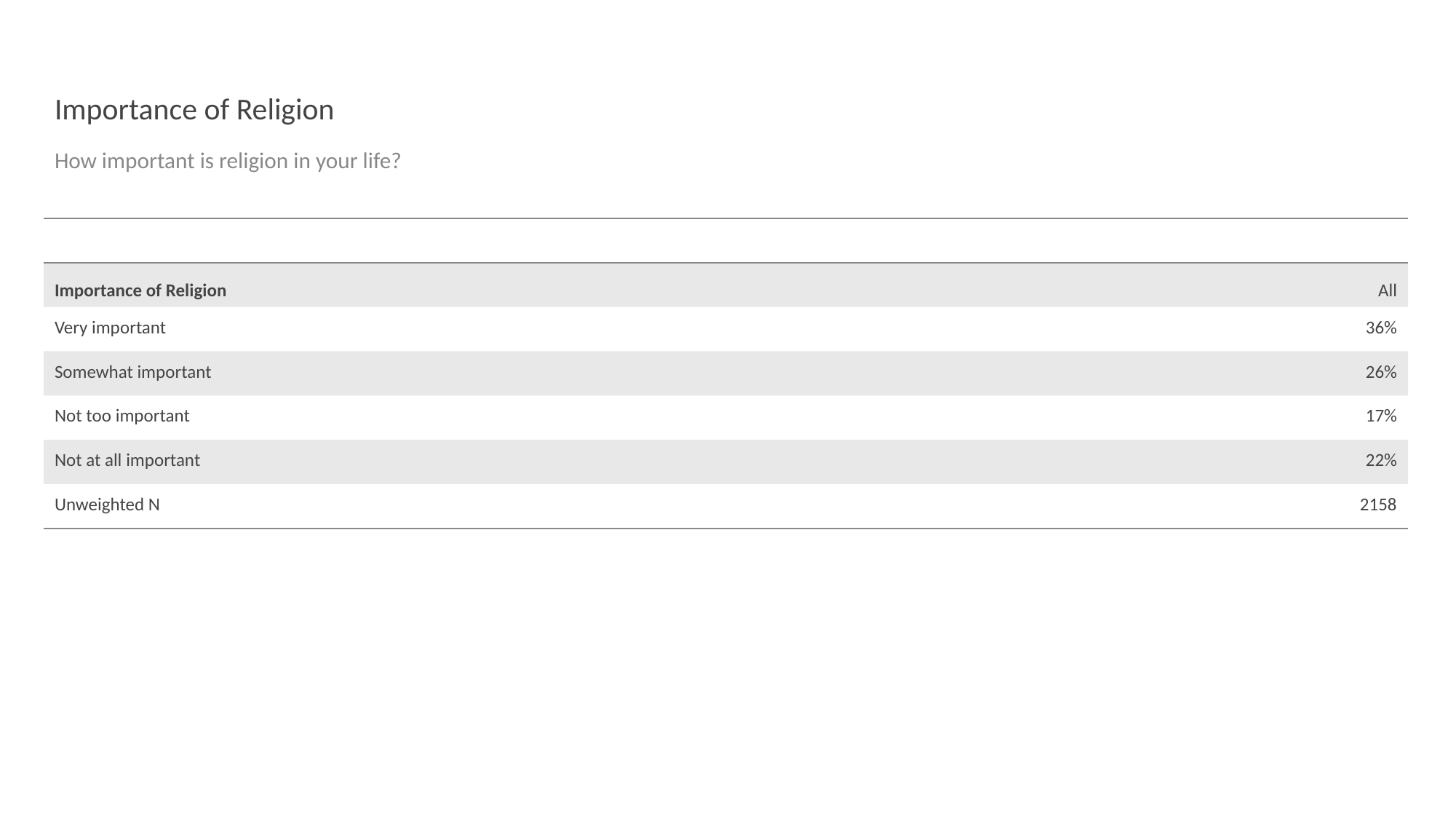

# Importance of Religion
How important is religion in your life?
|  |  |
| --- | --- |
| Importance of Religion | All |
| Very important | 36% |
| Somewhat important | 26% |
| Not too important | 17% |
| Not at all important | 22% |
| Unweighted N | 2158 |